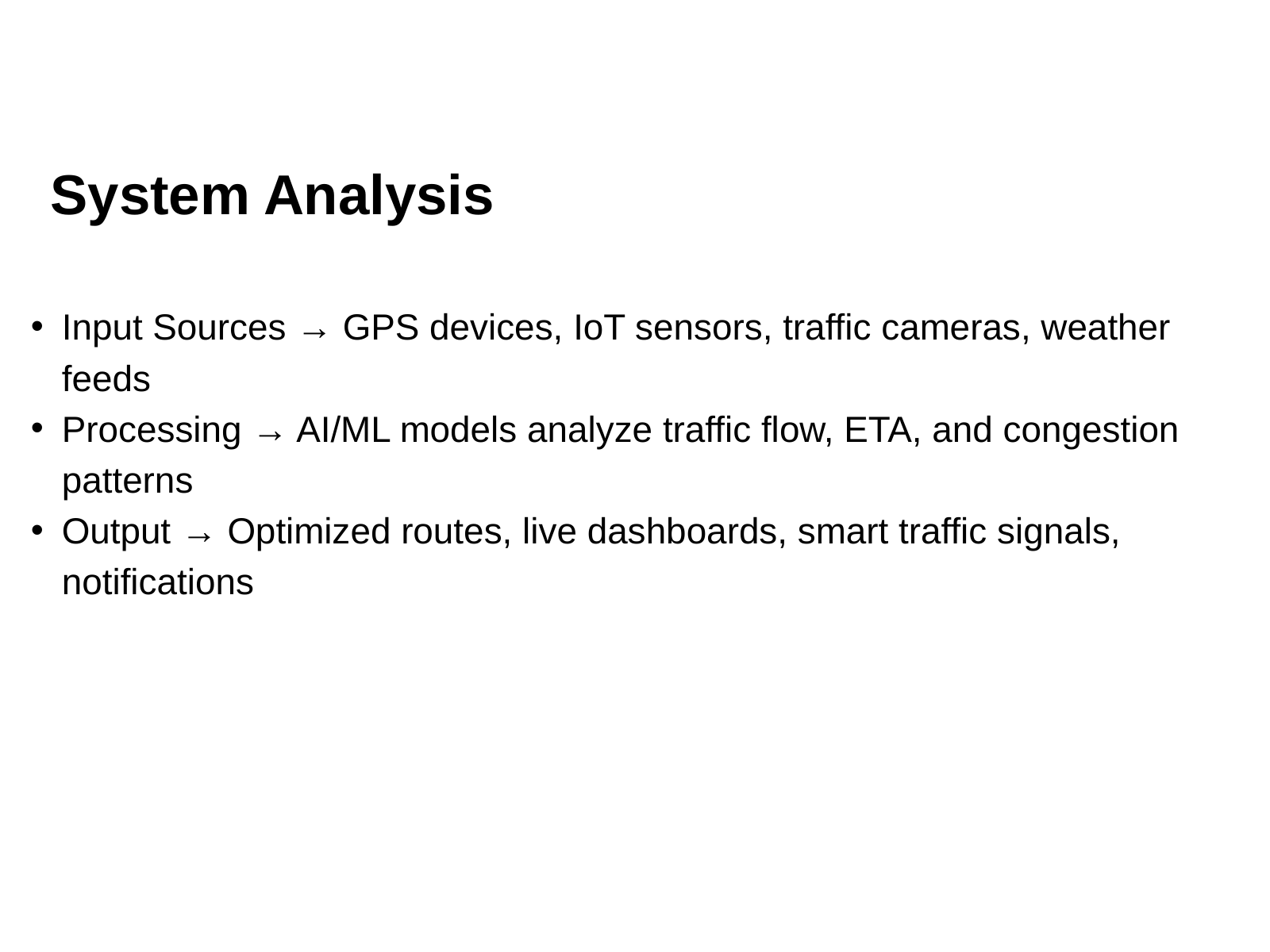

System Analysis
Input Sources → GPS devices, IoT sensors, traffic cameras, weather feeds
Processing → AI/ML models analyze traffic flow, ETA, and congestion patterns
Output → Optimized routes, live dashboards, smart traffic signals, notifications